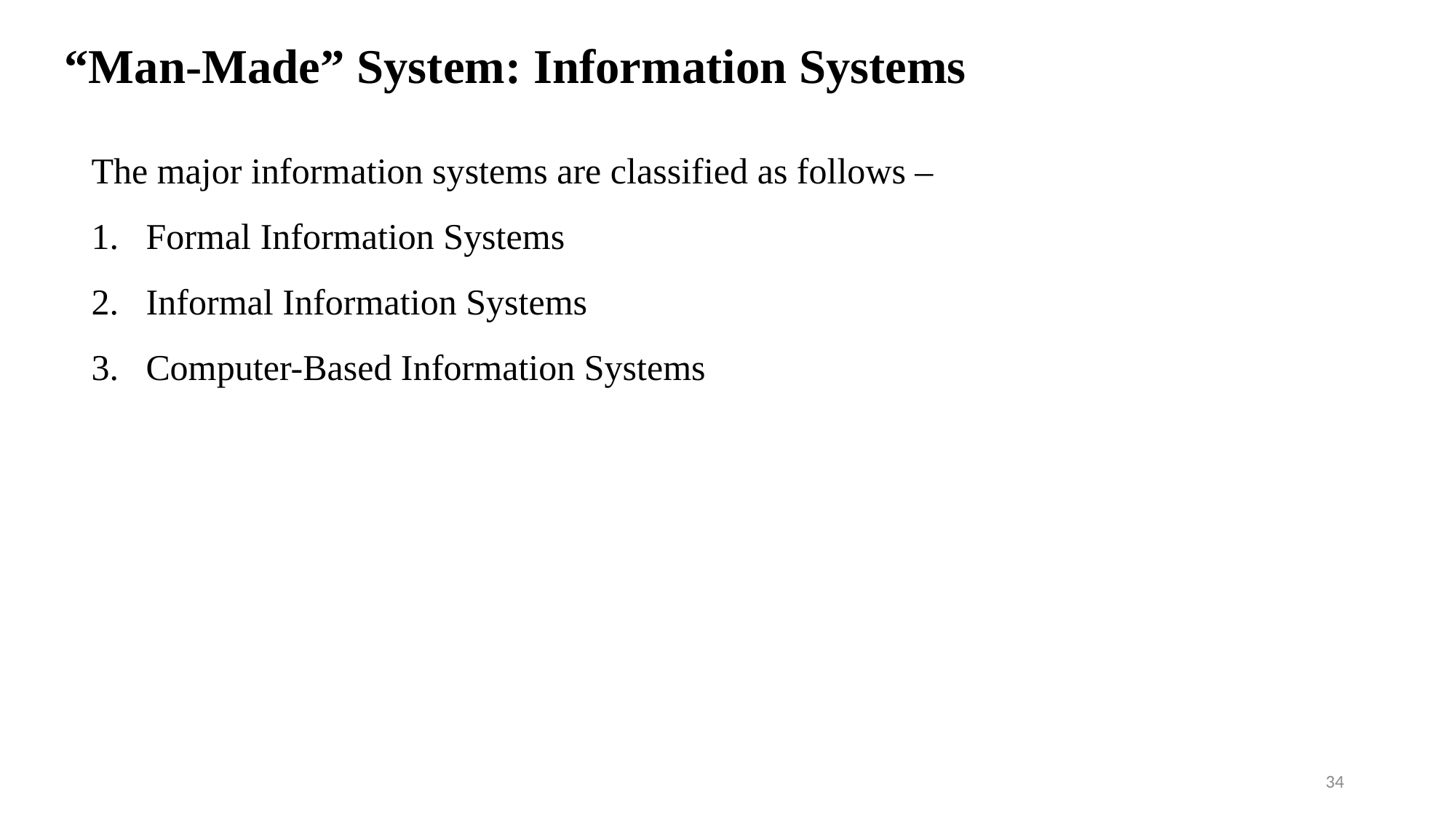

# “Man-Made” System: Information Systems
The major information systems are classified as follows –
Formal Information Systems
Informal Information Systems
Computer-Based Information Systems

34